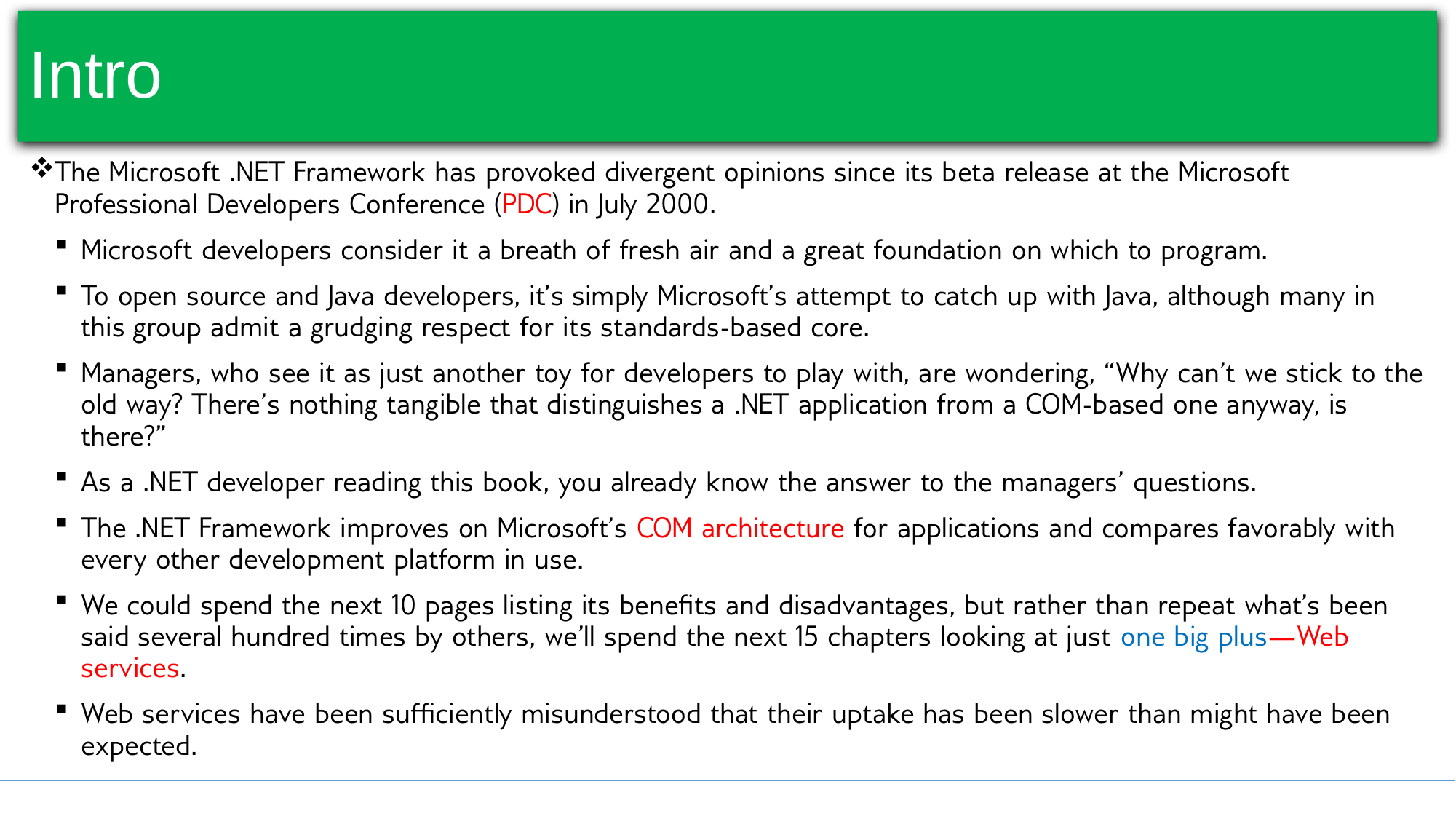

# Intro
The Microsoft .NET Framework has provoked divergent opinions since its beta release at the Microsoft Professional Developers Conference (PDC) in July 2000.
Microsoft developers consider it a breath of fresh air and a great foundation on which to program.
To open source and Java developers, it’s simply Microsoft’s attempt to catch up with Java, although many in this group admit a grudging respect for its standards-based core.
Managers, who see it as just another toy for developers to play with, are wondering, “Why can’t we stick to the old way? There’s nothing tangible that distinguishes a .NET application from a COM-based one anyway, is there?”
As a .NET developer reading this book, you already know the answer to the managers’ questions.
The .NET Framework improves on Microsoft’s COM architecture for applications and compares favorably with every other development platform in use.
We could spend the next 10 pages listing its benefits and disadvantages, but rather than repeat what’s been said several hundred times by others, we’ll spend the next 15 chapters looking at just one big plus—Web services.
Web services have been sufficiently misunderstood that their uptake has been slower than might have been expected.